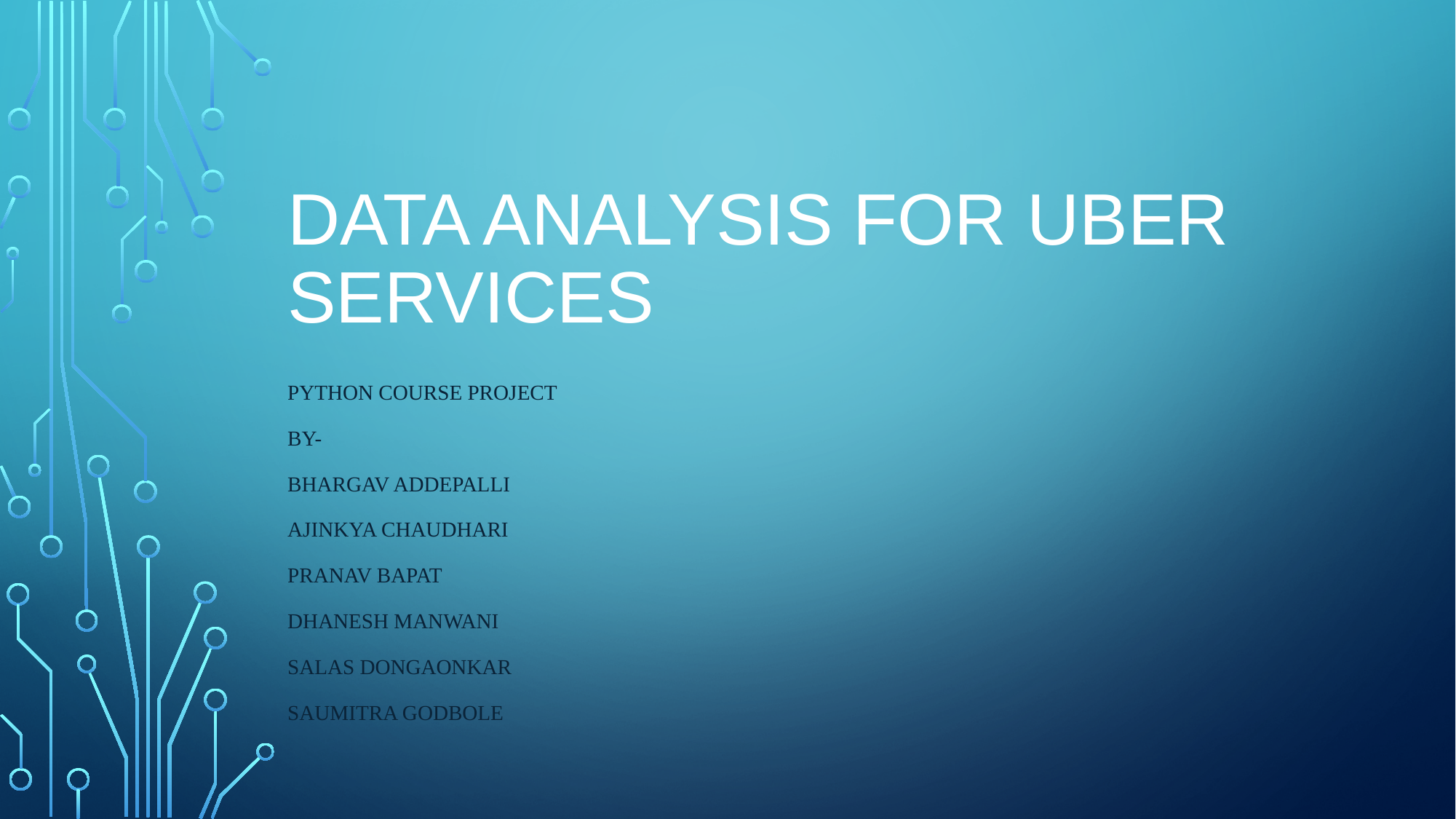

# DATA ANALYSIS for uber services
Python course project
By-
Bhargav addepalli
Ajinkya chaudhari
Pranav bapat
Dhanesh manwani
Salas dongaonkar
Saumitra godbole